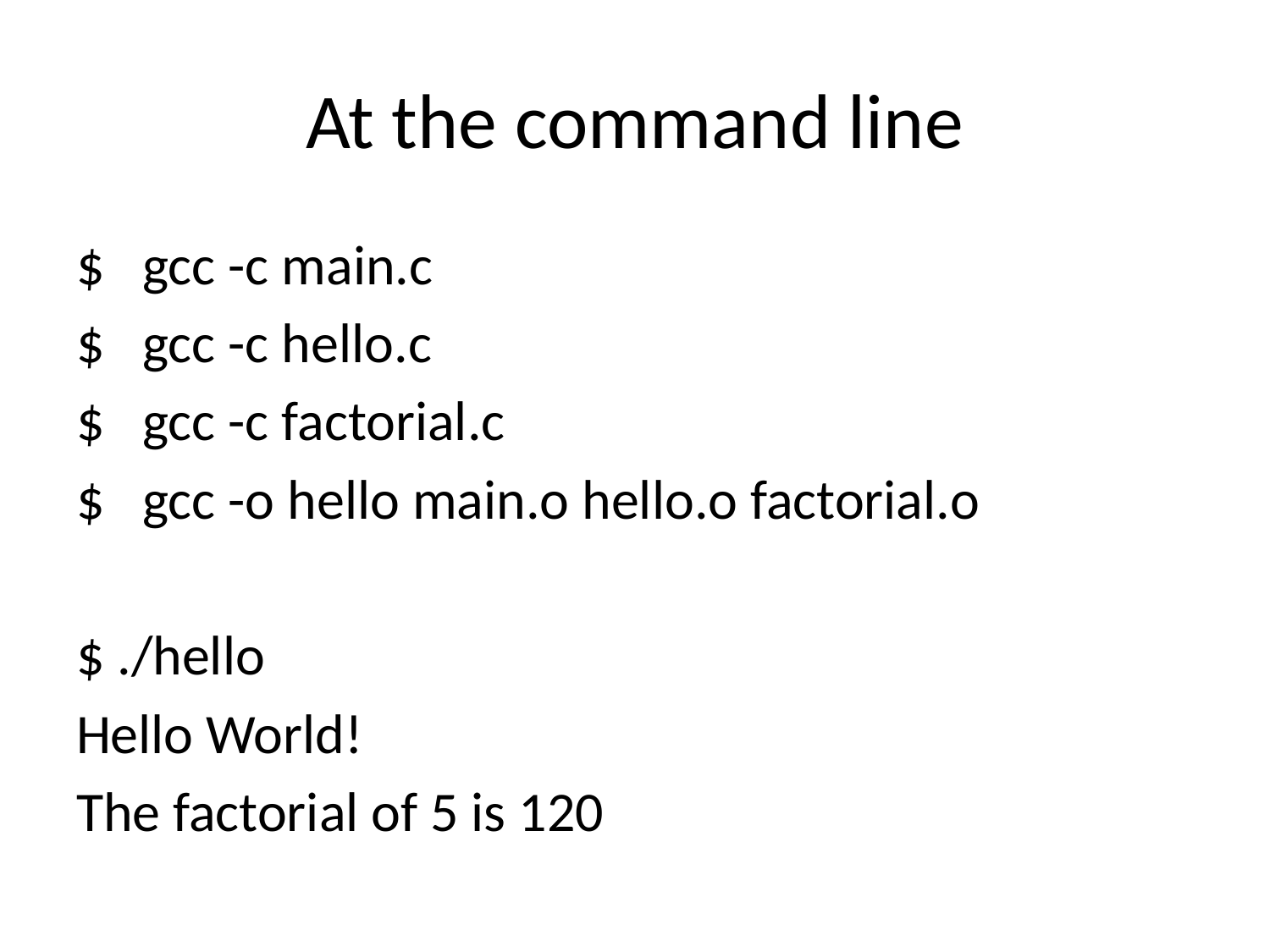

# At the command line
$   gcc -c main.c
$   gcc -c hello.c
$   gcc -c factorial.c
$   gcc -o hello main.o hello.o factorial.o

$ ./hello
Hello World!
The factorial of 5 is 120